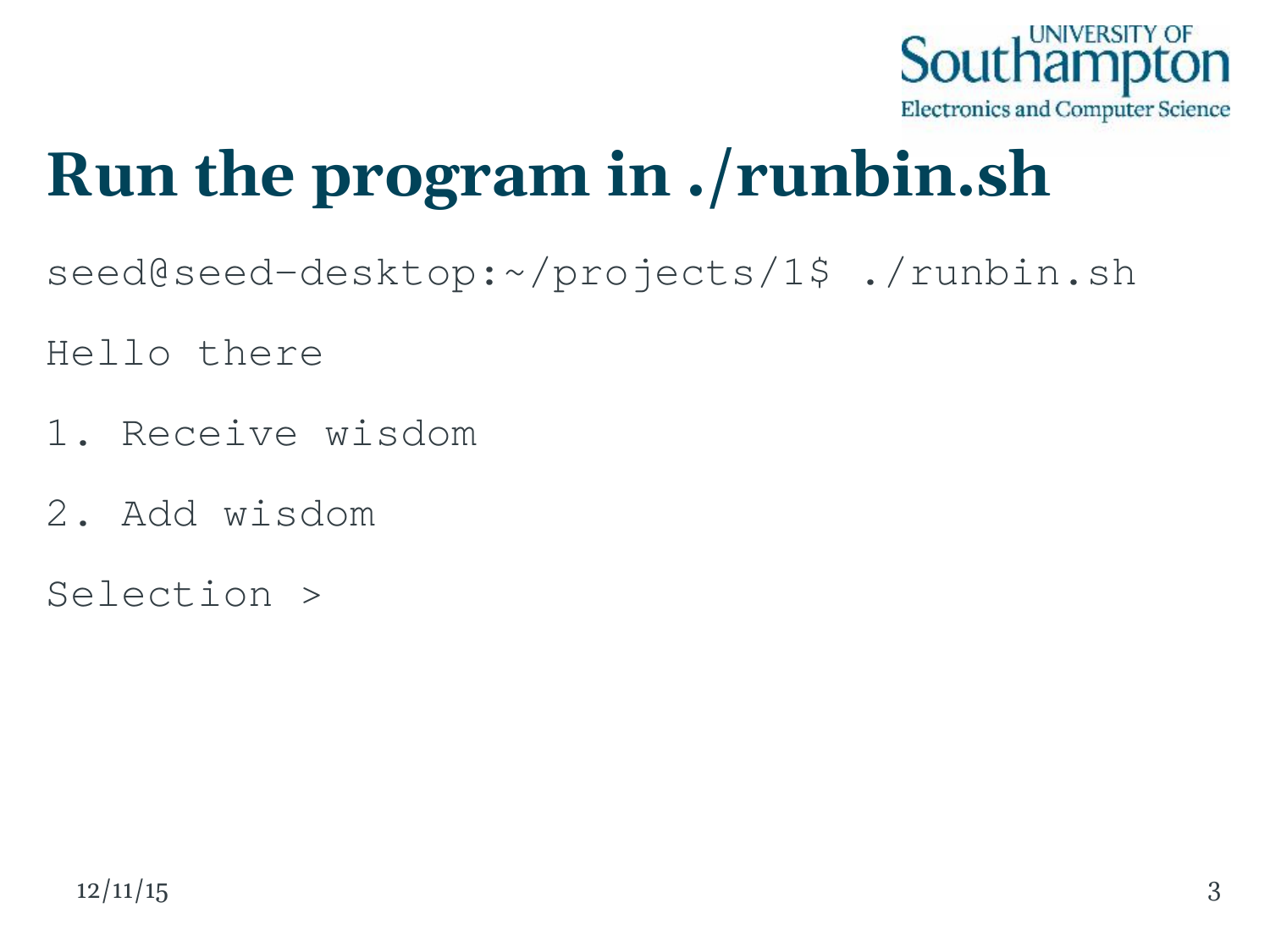

# Run the program in ./runbin.sh
seed@seed-desktop:~/projects/1$ ./runbin.sh
Hello there
1. Receive wisdom
2. Add wisdom
Selection >
3
12/11/15